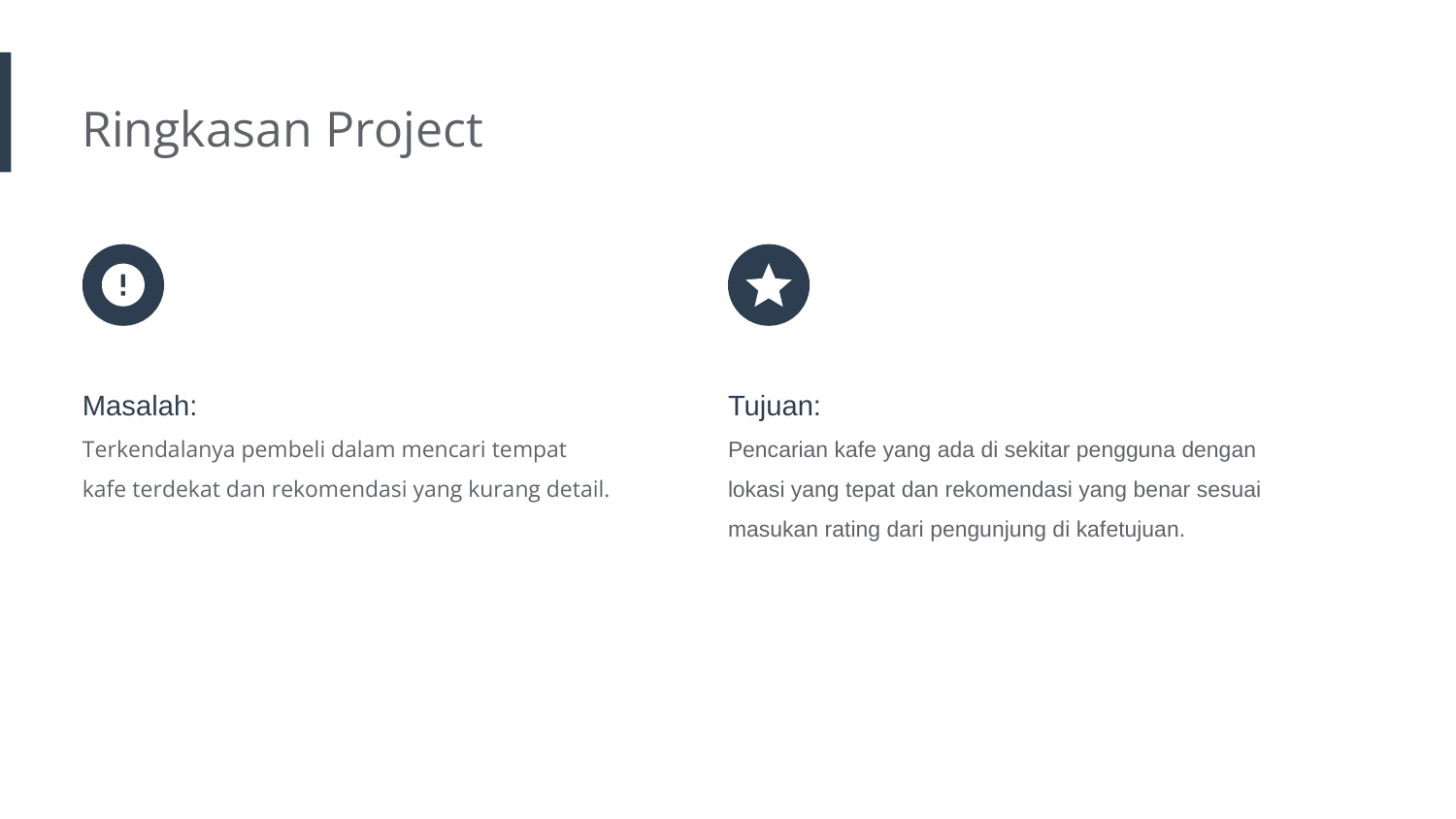

Ringkasan Project

Masalah:
Terkendalanya pembeli dalam mencari tempat kafe terdekat dan rekomendasi yang kurang detail.
Tujuan:
Pencarian kafe yang ada di sekitar pengguna dengan lokasi yang tepat dan rekomendasi yang benar sesuai masukan rating dari pengunjung di kafetujuan.​